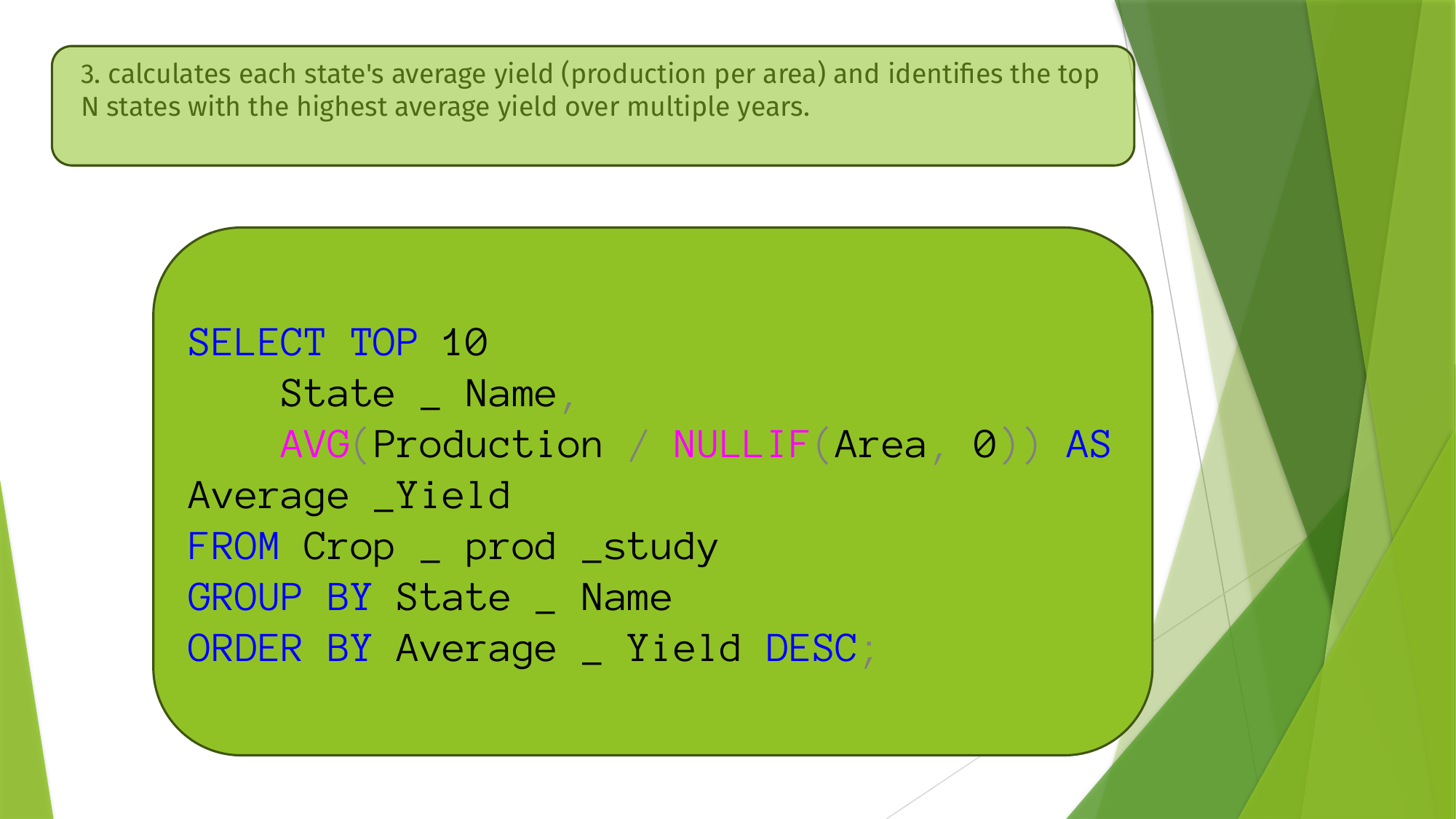

3. calculates each state's average yield (production per area) and identifies the top N states with the highest average yield over multiple years.

SELECT TOP 10
    State _ Name,
    AVG(Production / NULLIF(Area, 0)) AS Average _Yield
FROM Crop _ prod _study
GROUP BY State _ Name
ORDER BY Average _ Yield DESC;